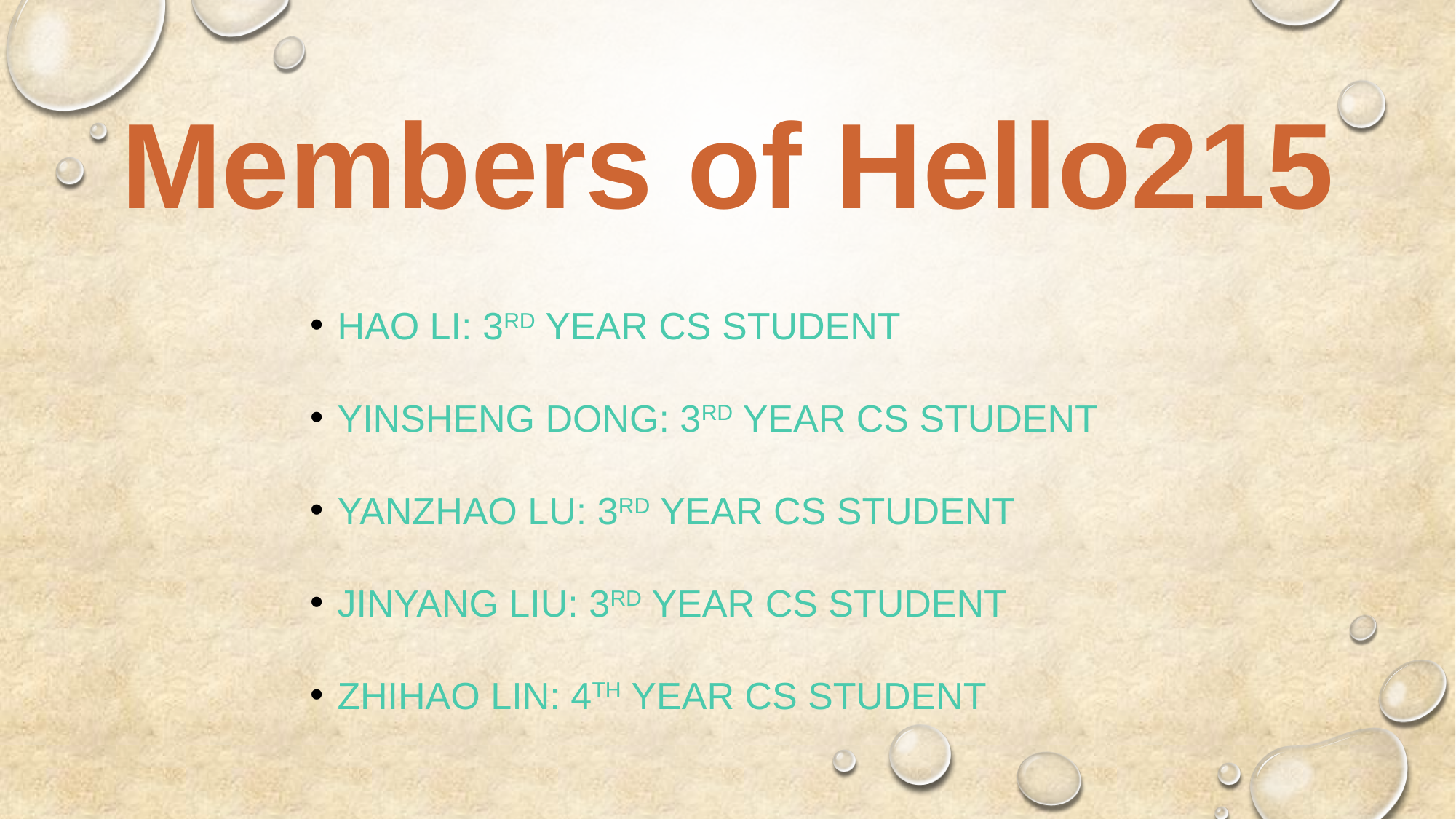

# Members of Hello215
Hao Li: 3rd year cs student
Yinsheng Dong: 3rd year cs student
Yanzhao Lu: 3rd year cs student
Jinyang Liu: 3rd year cs student
Zhihao Lin: 4th year cs student